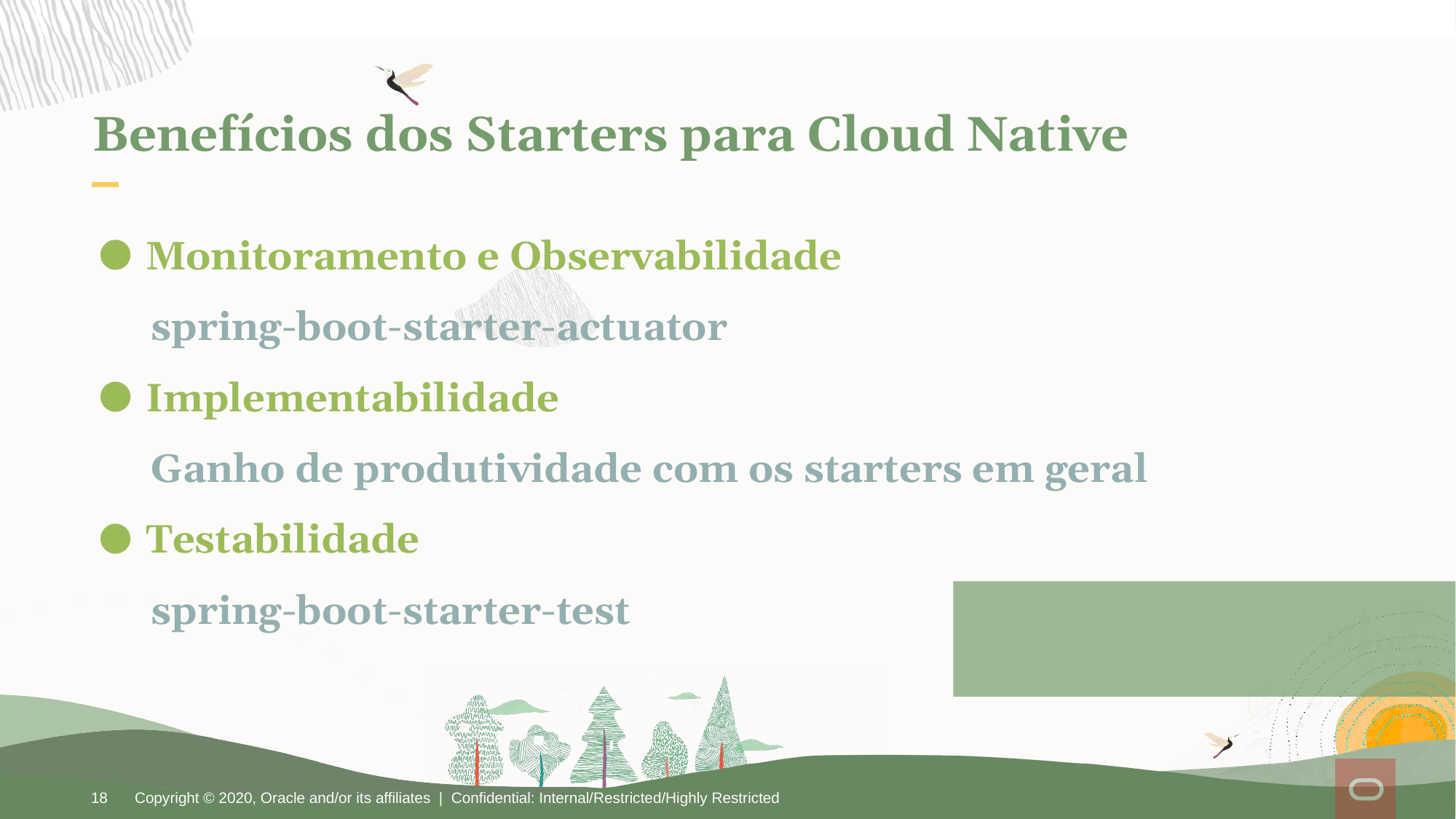

Benefícios dos Starters para Cloud Native
Monitoramento e Observabilidade
      spring-boot-starter-actuator
Implementabilidade
      Ganho de produtividade com os starters em geral
Testabilidade
      spring-boot-starter-test

18
Copyright © 2020, Oracle and/or its affiliates  |  Confidential: Internal/Restricted/Highly Restricted